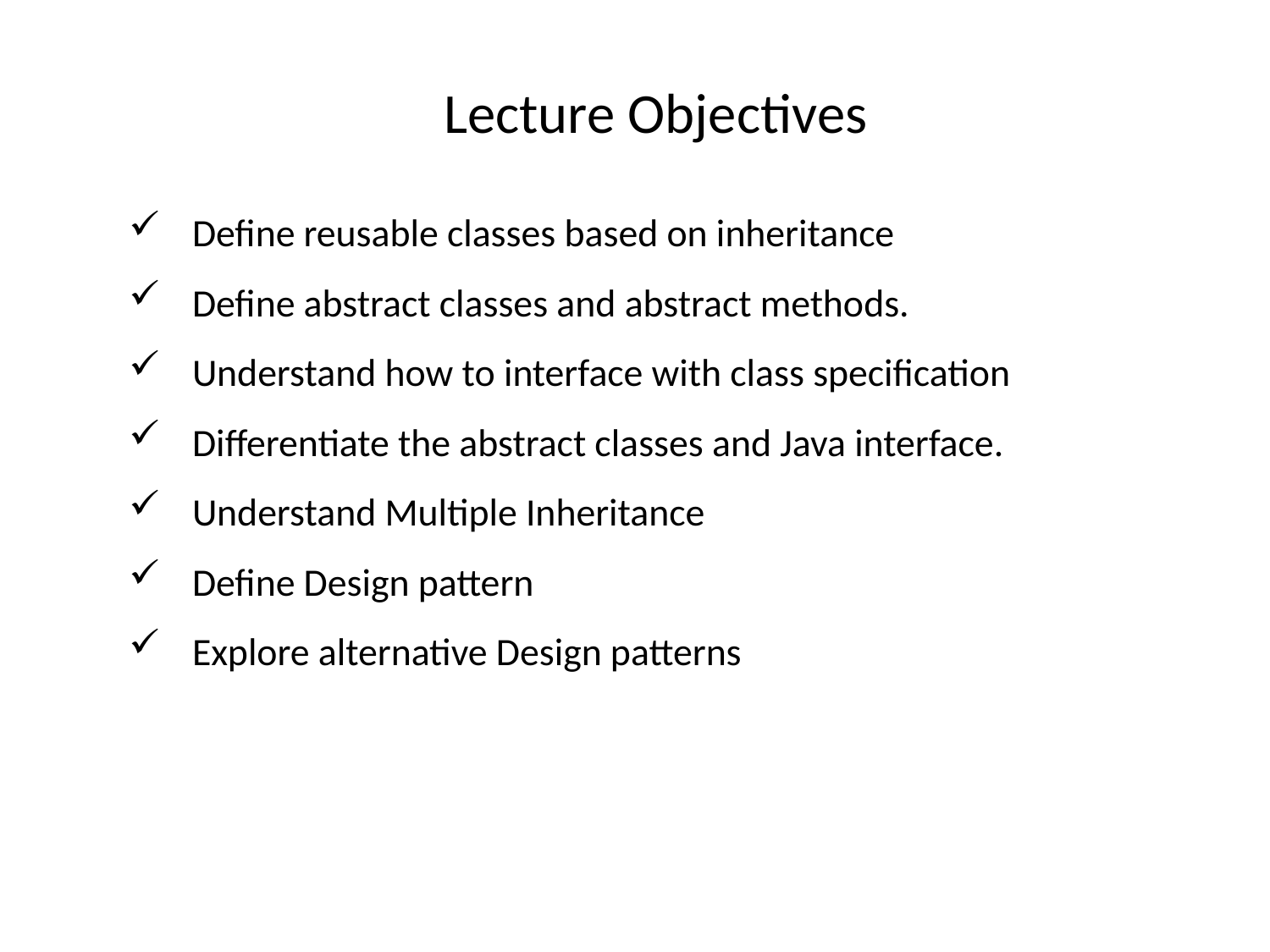

Lecture Objectives
Define reusable classes based on inheritance
Define abstract classes and abstract methods.
Understand how to interface with class specification
Differentiate the abstract classes and Java interface.
Understand Multiple Inheritance
Define Design pattern
Explore alternative Design patterns